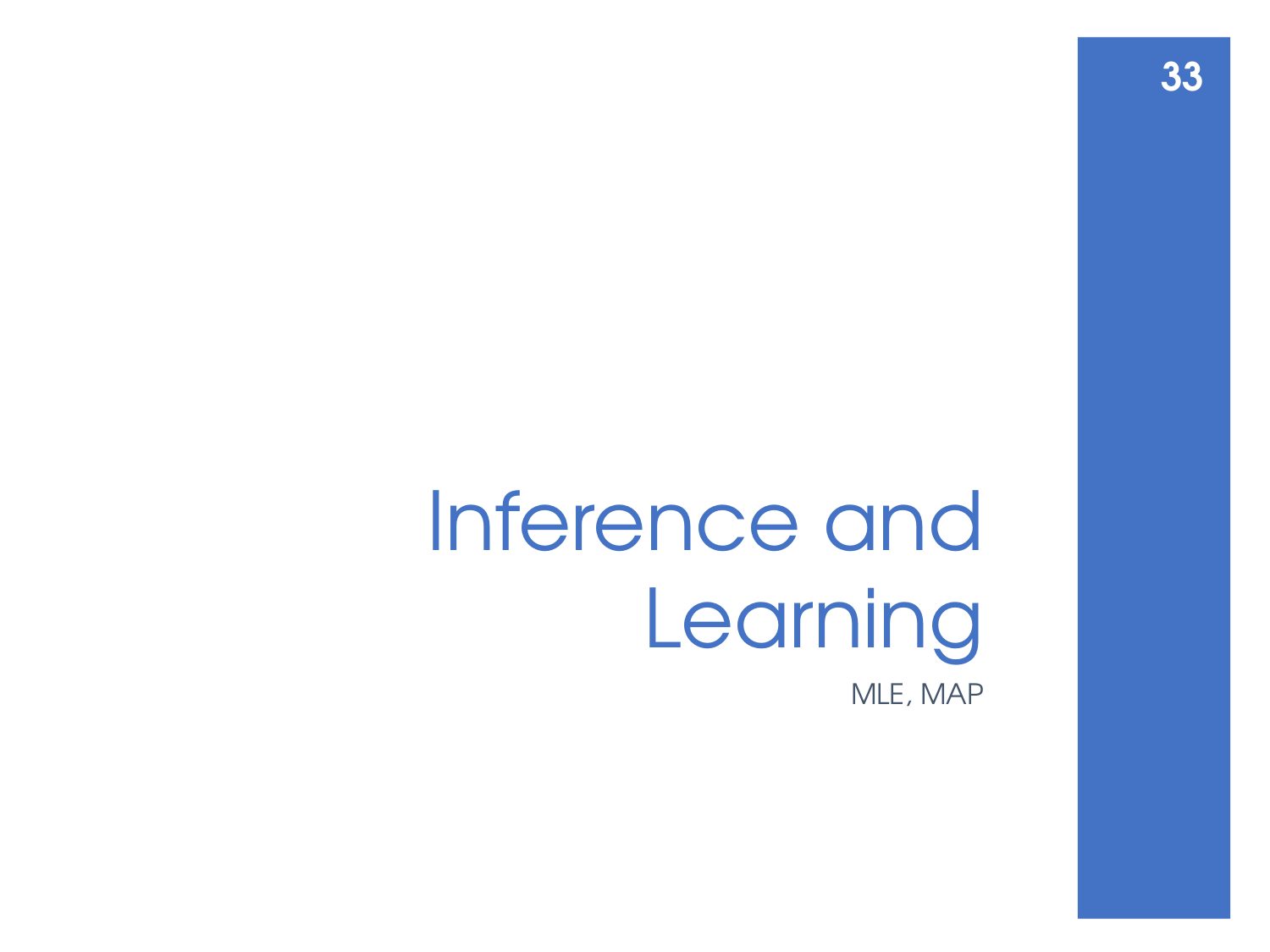

33
# Inference and Learning
MLE, MAP